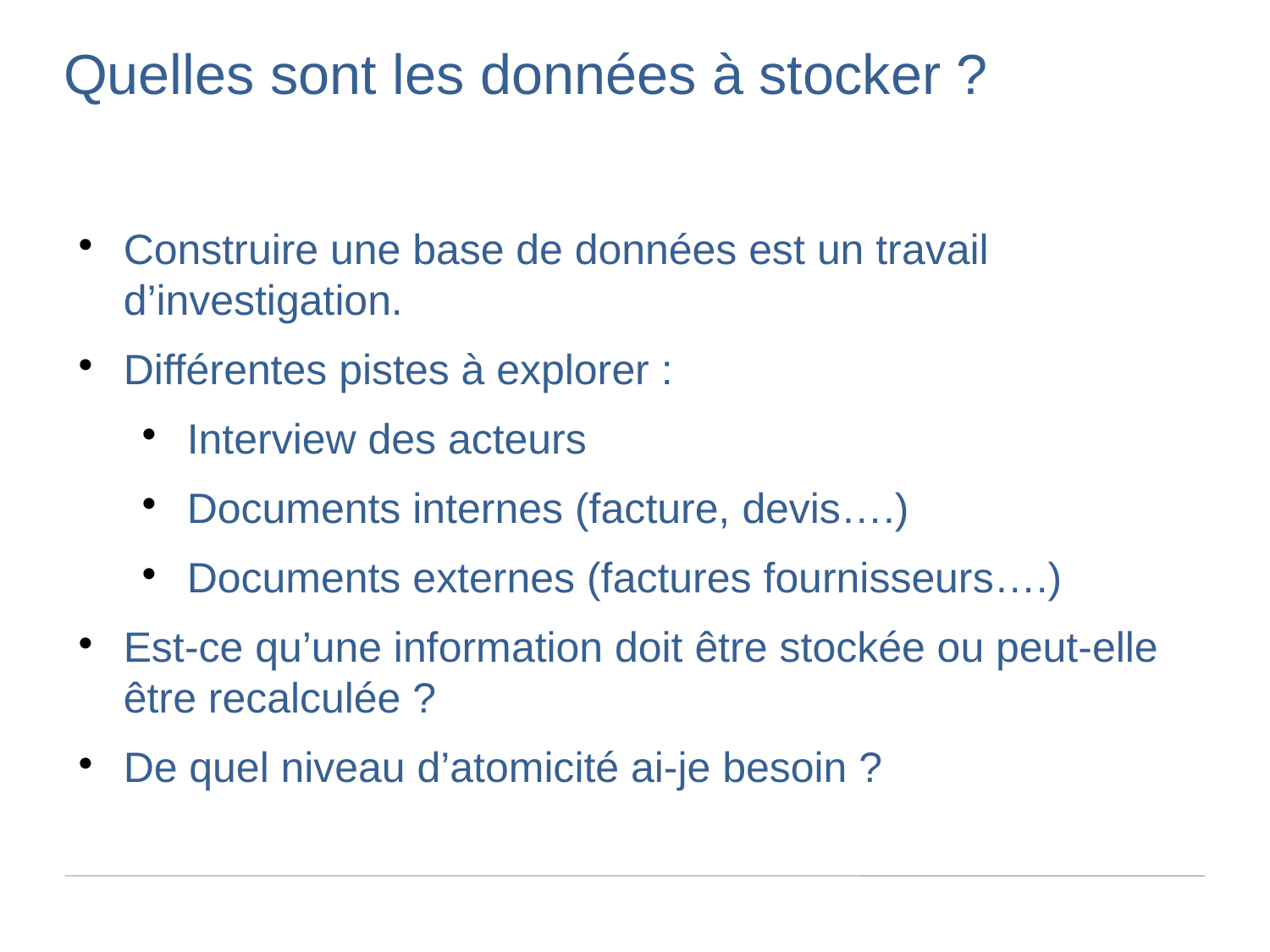

Quelles sont les données à stocker ?
Construire une base de données est un travail d’investigation.
Différentes pistes à explorer :
Interview des acteurs
Documents internes (facture, devis….)
Documents externes (factures fournisseurs….)
Est-ce qu’une information doit être stockée ou peut-elle être recalculée ?
De quel niveau d’atomicité ai-je besoin ?